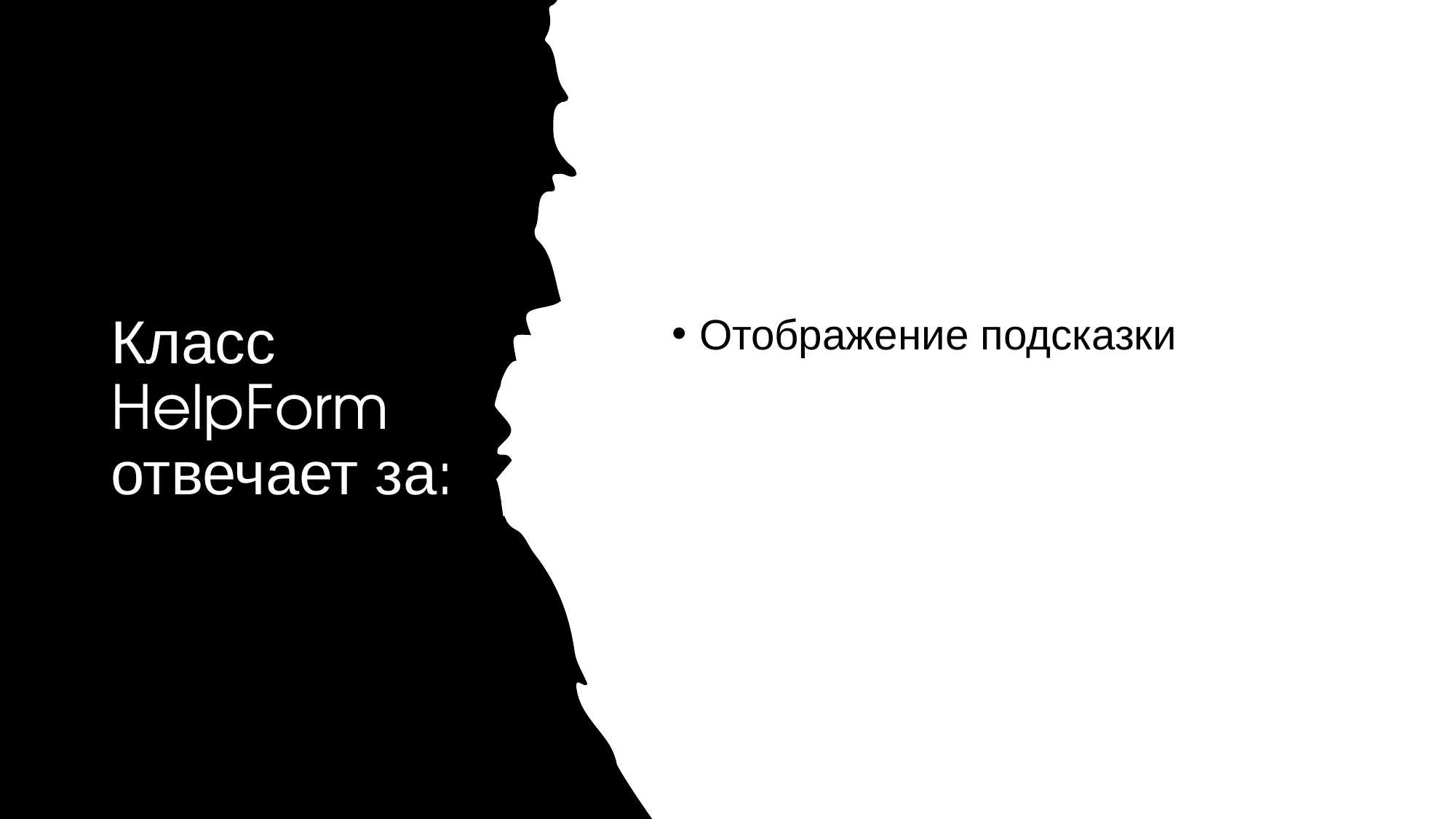

# Класс HelpForm отвечает за:
Отображение подсказки